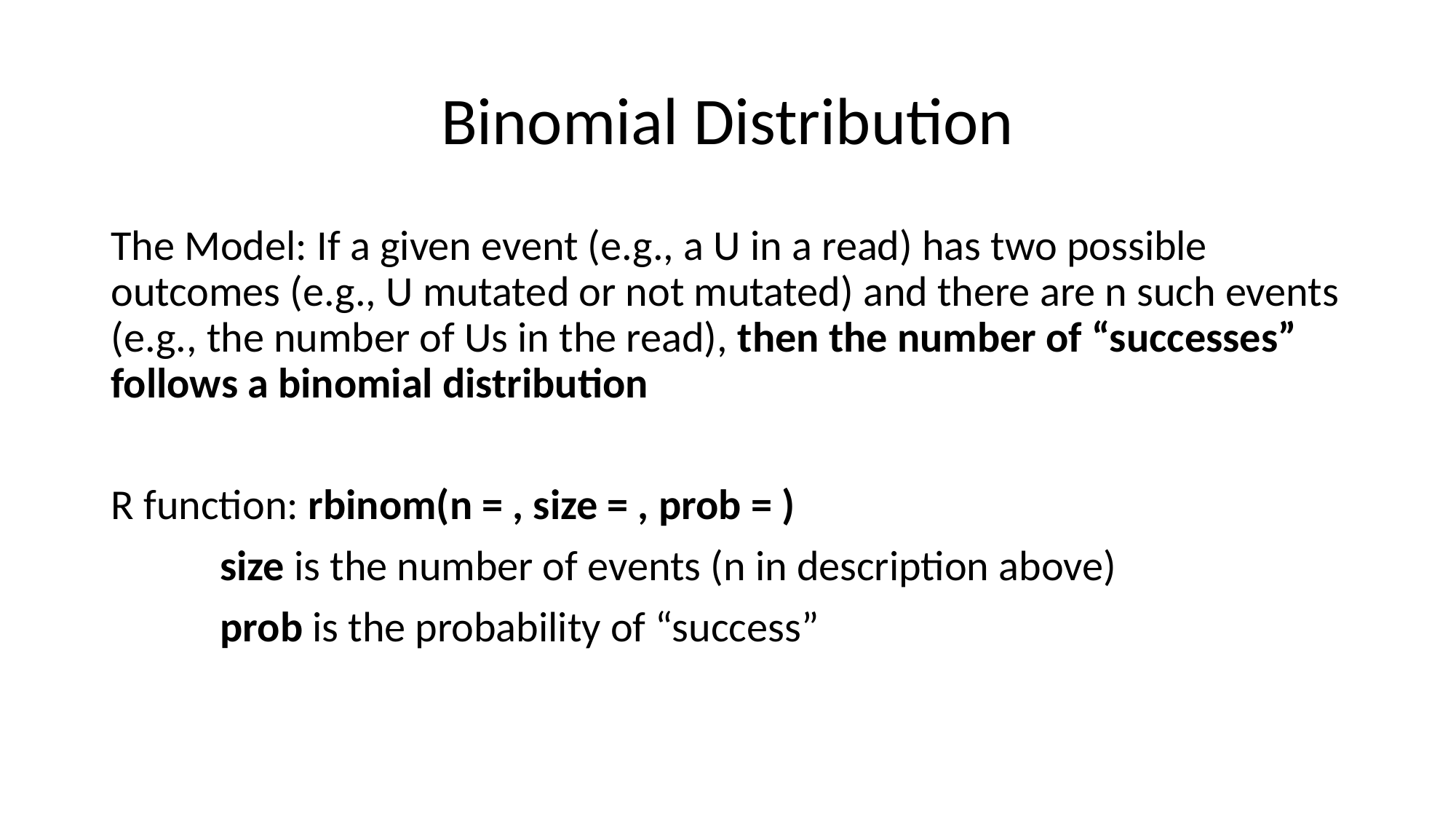

# Binomial Distribution
The Model: If a given event (e.g., a U in a read) has two possible outcomes (e.g., U mutated or not mutated) and there are n such events (e.g., the number of Us in the read), then the number of “successes” follows a binomial distribution

R function: rbinom(n = , size = , prob = )
	size is the number of events (n in description above)
	prob is the probability of “success”